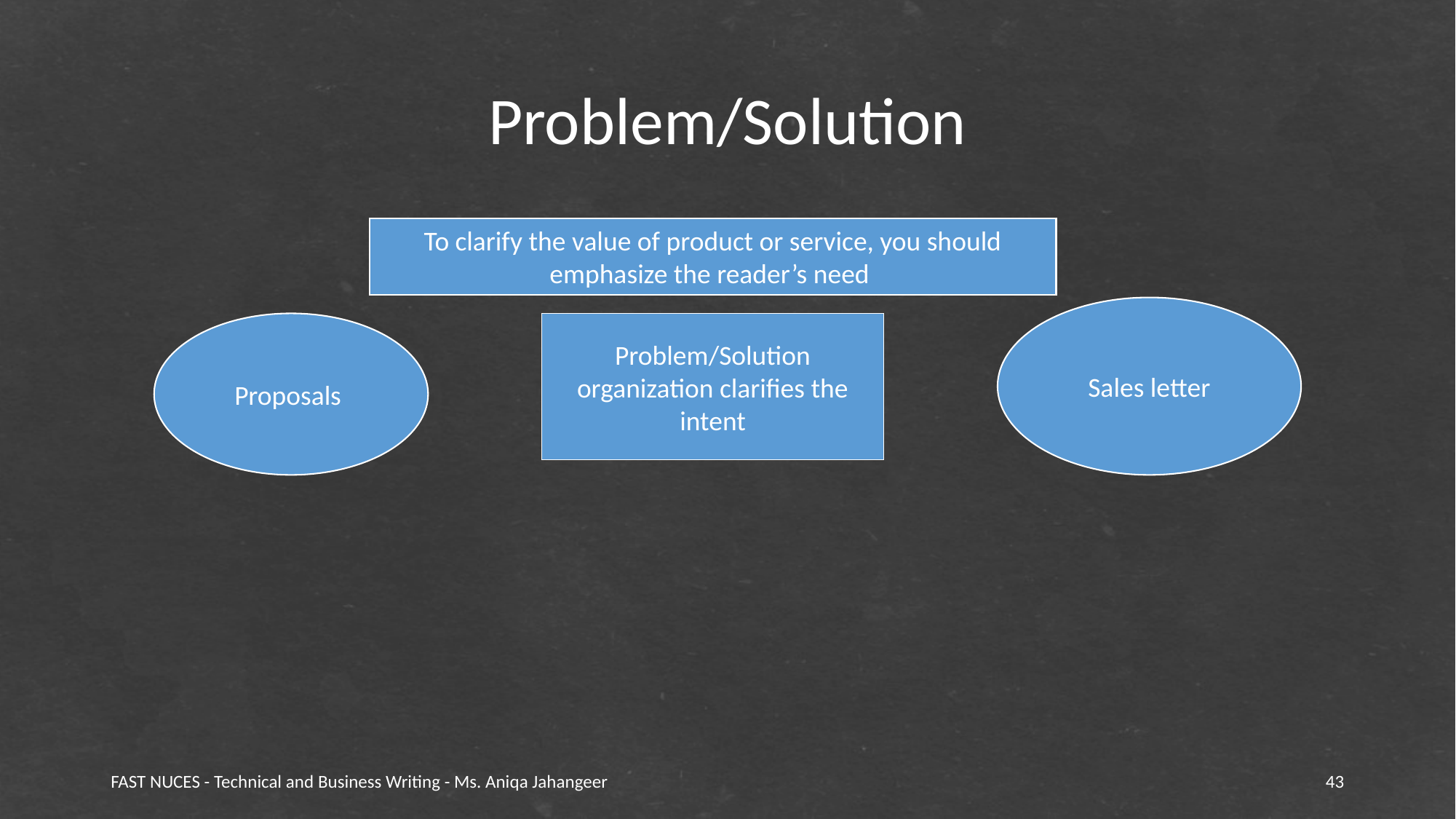

# Problem/Solution
To clarify the value of product or service, you should emphasize the reader’s need
Sales letter
Proposals
Problem/Solution organization clarifies the intent
FAST NUCES - Technical and Business Writing - Ms. Aniqa Jahangeer
43